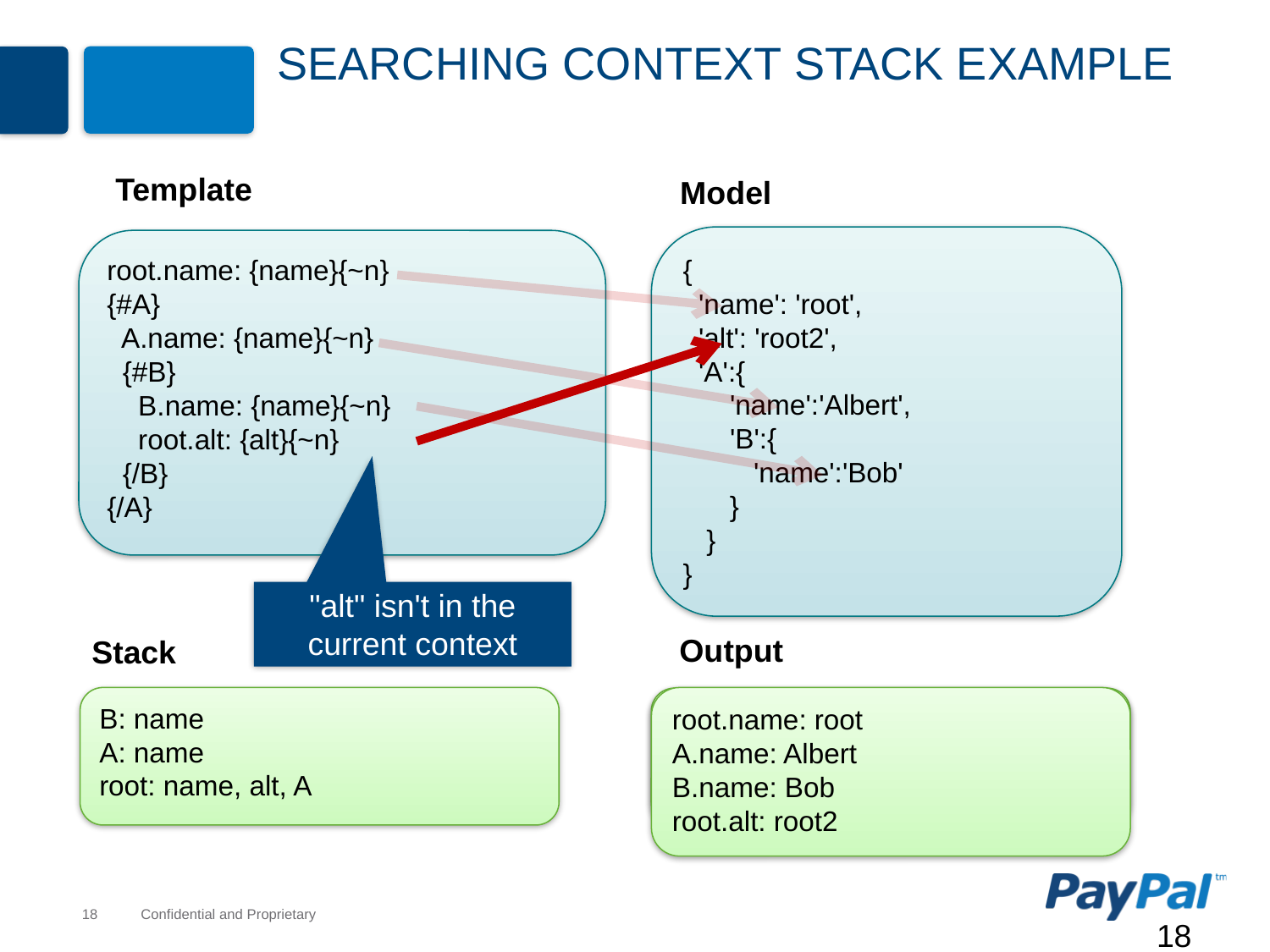

# Searching Context Stack Example
Template
Model
{
  'name': 'root',
  'alt': 'root2',
  'A':{
      'name':'Albert',
      'B':{
         'name':'Bob'
      }
   }
}
root.name: {name}{~n}
{#A}
  A.name: {name}{~n}
  {#B}
    B.name: {name}{~n}
    root.alt: {alt}{~n}
  {/B}
{/A}
"alt" isn't in the current context
Output
Stack
B: name
A: name
root: name, alt, A
root.name: root
A.name: Albert
B.name: Bob
root.alt: root2
root.name: root
A.name: Albert
B.name: Bob
18